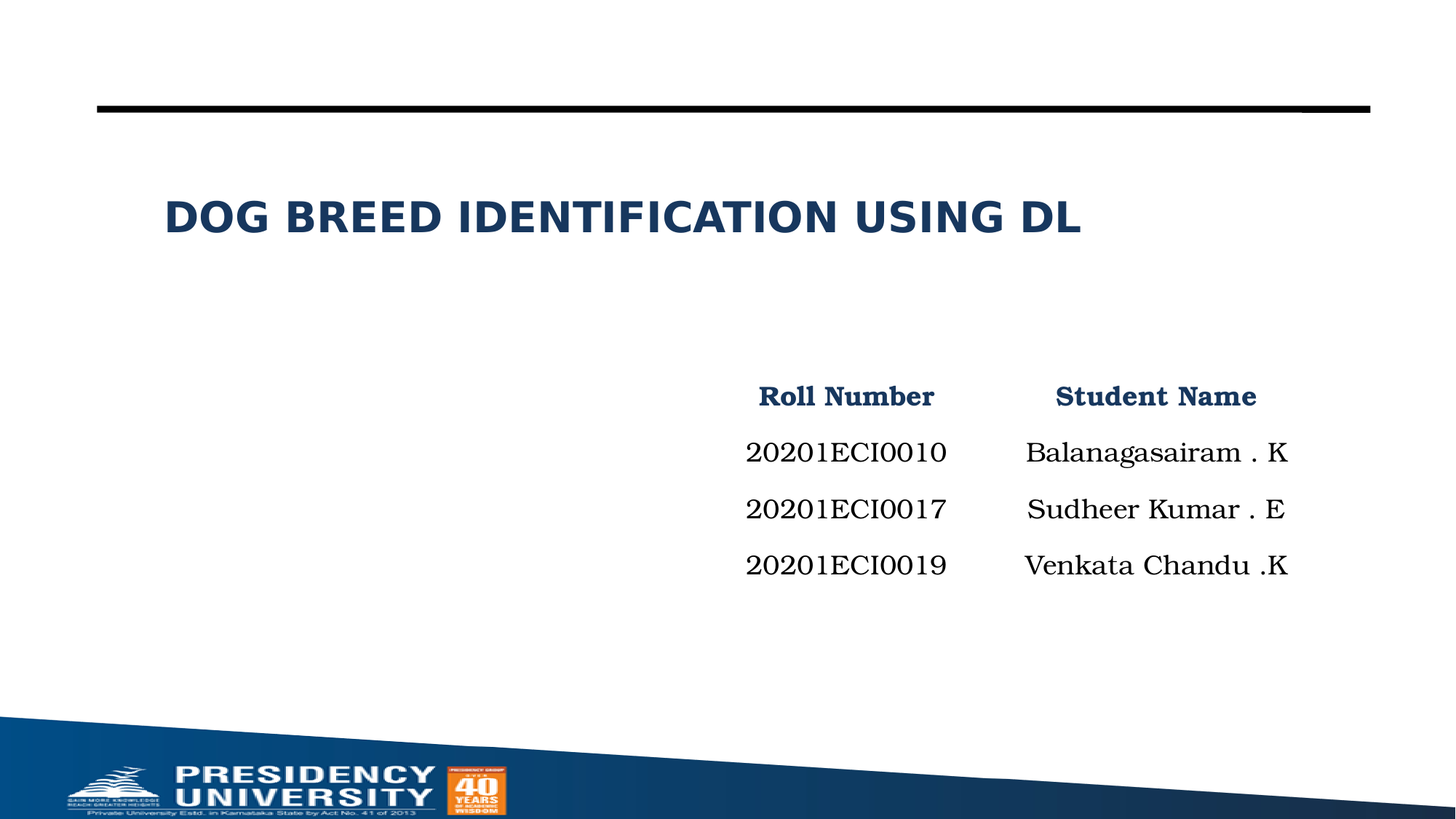

# DOG BREED IDENTIFICATION USING DL

| Roll Number | Student Name |
| --- | --- |
| 20201ECI0010 | Balanagasairam . K |
| 20201ECI0017 | Sudheer Kumar . E |
| 20201ECI0019 | Venkata Chandu .K |
|  |  |
|  |  |